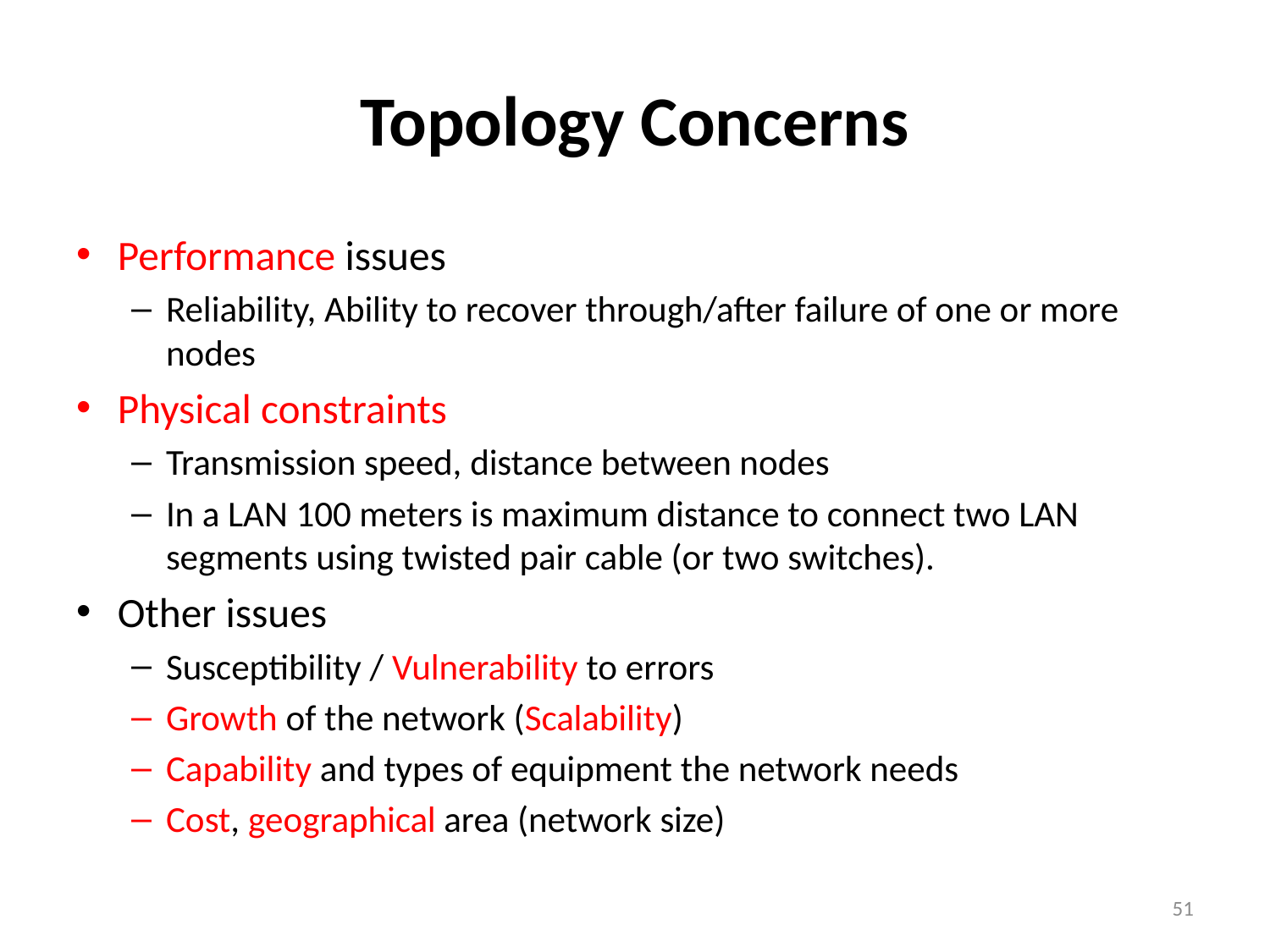

# Topology Concerns
Performance issues
Reliability, Ability to recover through/after failure of one or more nodes
Physical constraints
Transmission speed, distance between nodes
In a LAN 100 meters is maximum distance to connect two LAN segments using twisted pair cable (or two switches).
Other issues
Susceptibility / Vulnerability to errors
Growth of the network (Scalability)
Capability and types of equipment the network needs
Cost, geographical area (network size)

51